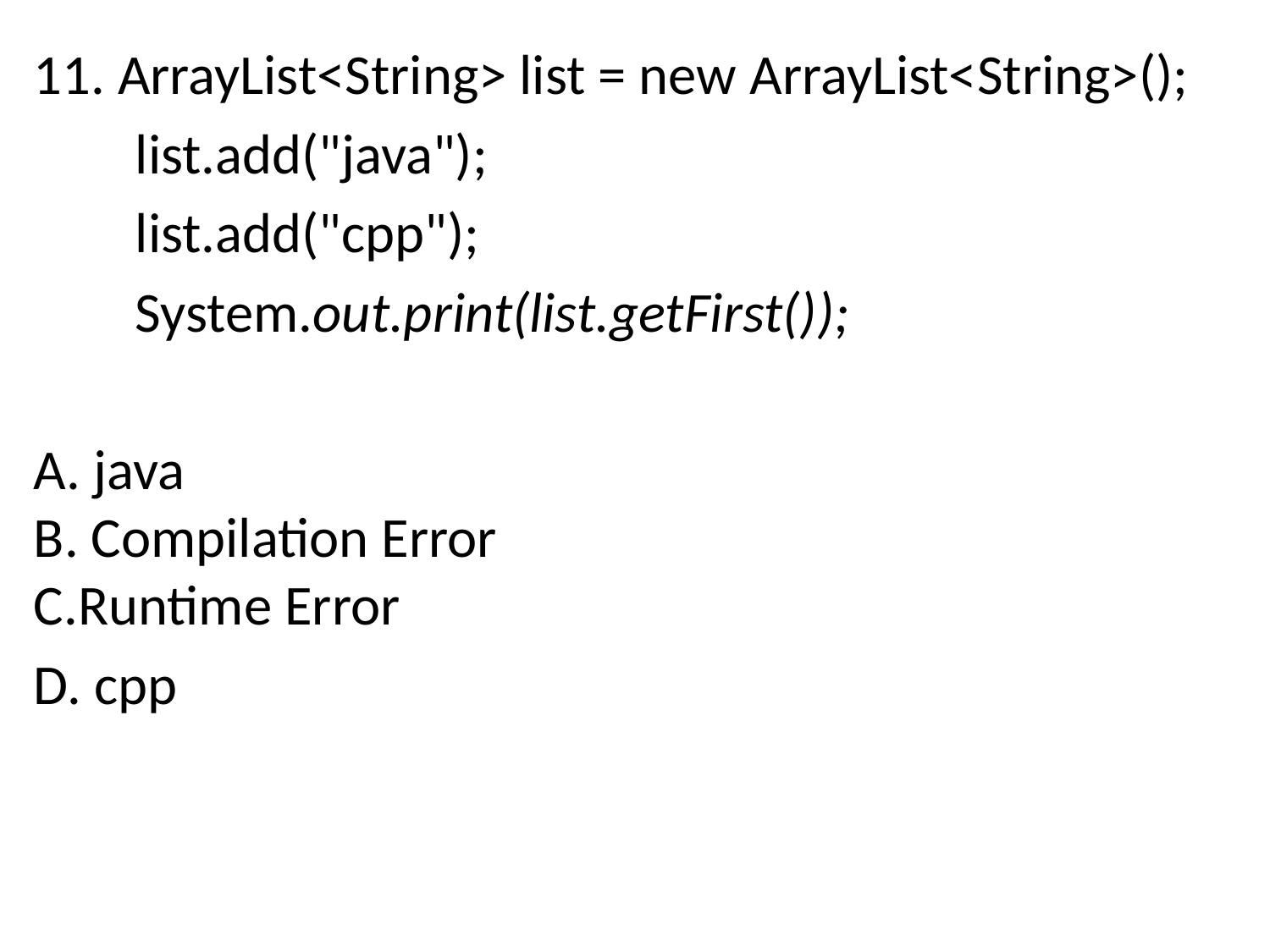

11. ArrayList<String> list = new ArrayList<String>();
        list.add("java");
        list.add("cpp");
        System.out.print(list.getFirst());

A. java
B. Compilation Error
C.Runtime Error
D. cpp